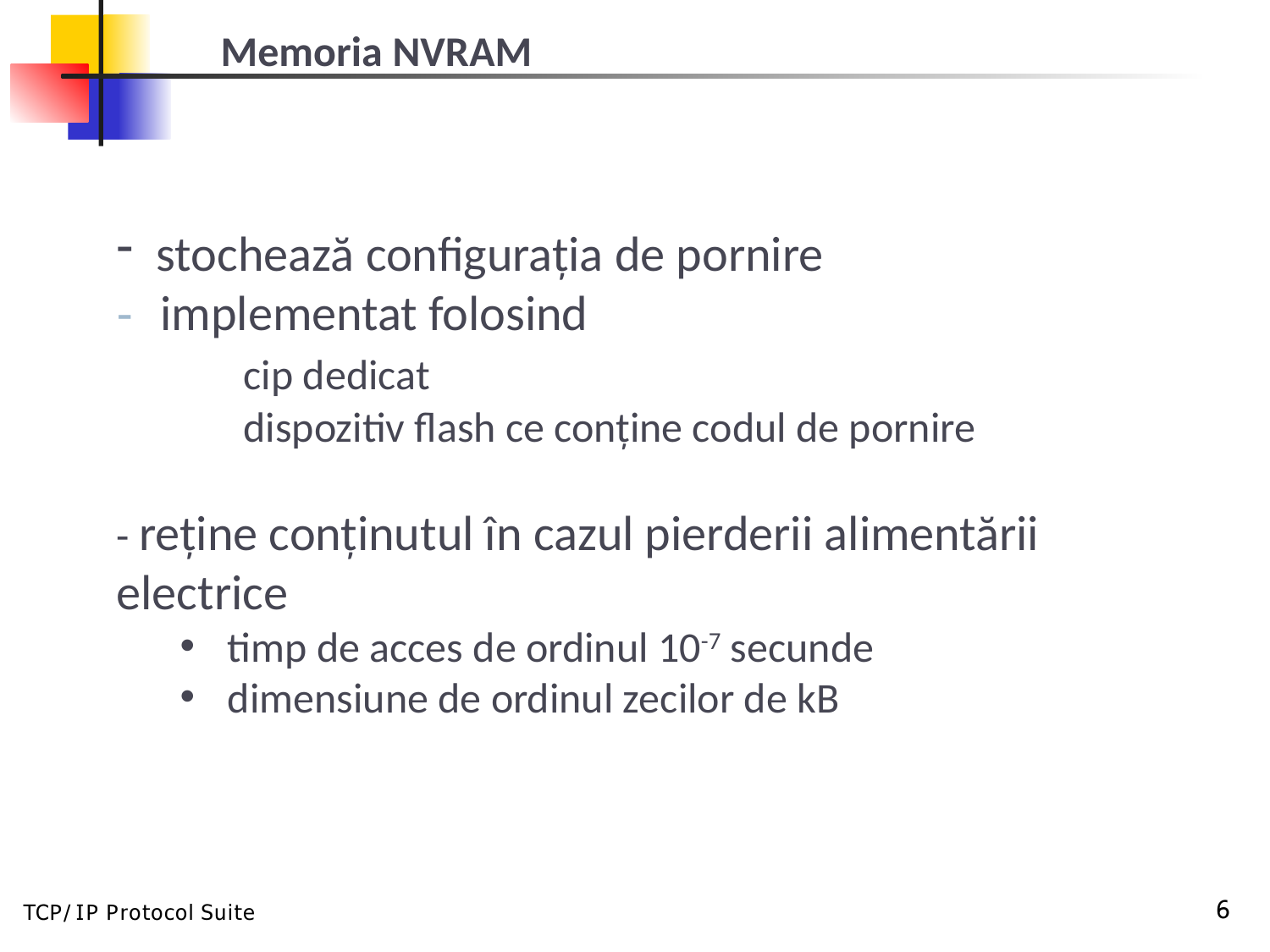

Memoria NVRAM

stochează configurația de pornire
-  implementat folosind
	cip dedicat
	dispozitiv flash ce conține codul de pornire

- reține conținutul în cazul pierderii alimentării electrice
timp de acces de ordinul 10-7 secunde
dimensiune de ordinul zecilor de kB
6
TCP/IP Protocol Suite